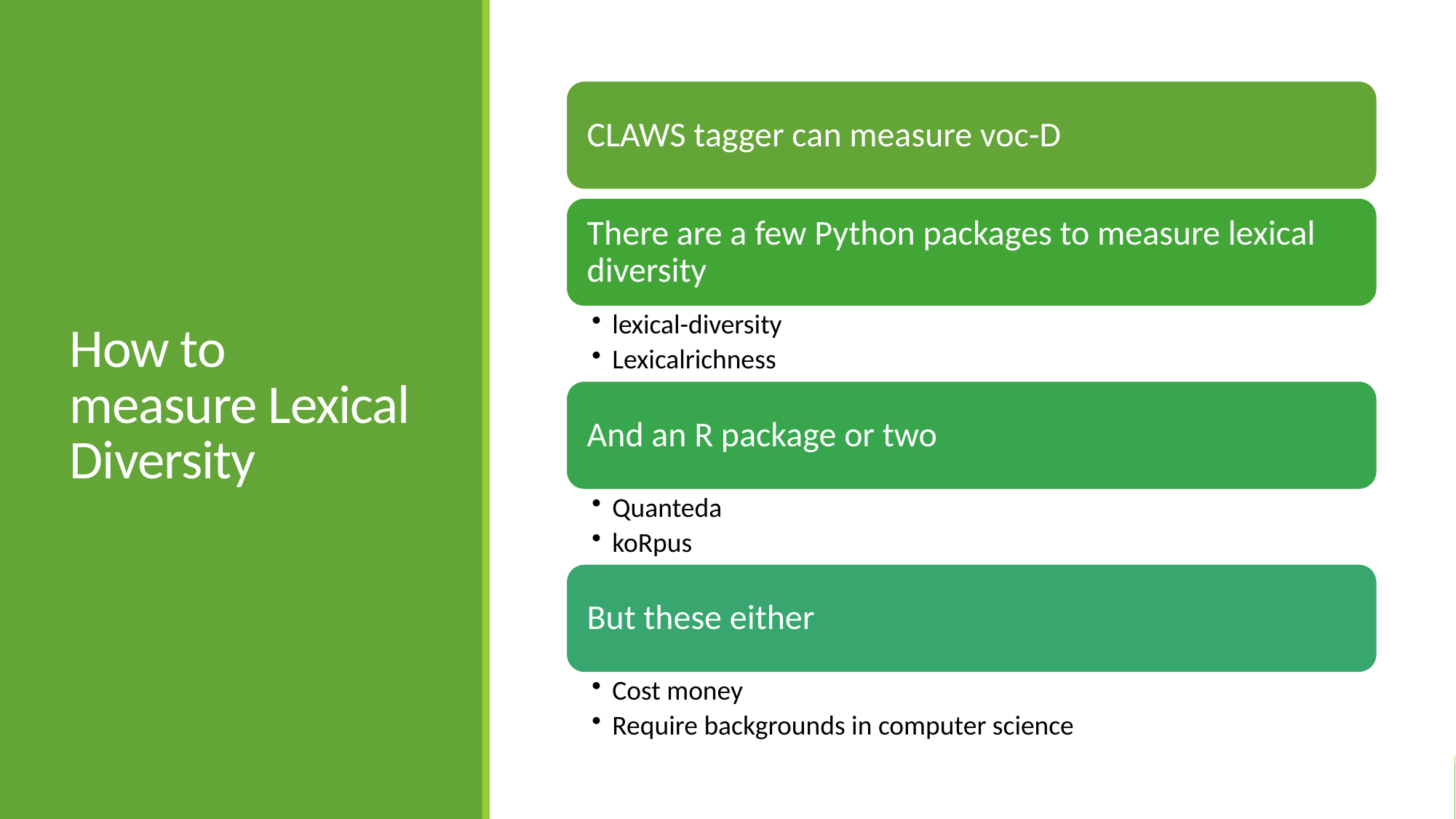

# How to measure Lexical Diversity
CLAWS tagger can measure voc-D
There are a few Python packages to measure lexical diversity
lexical-diversity
Lexicalrichness
And an R package or two
Quanteda
koRpus
But these either
Cost money
Require backgrounds in computer science